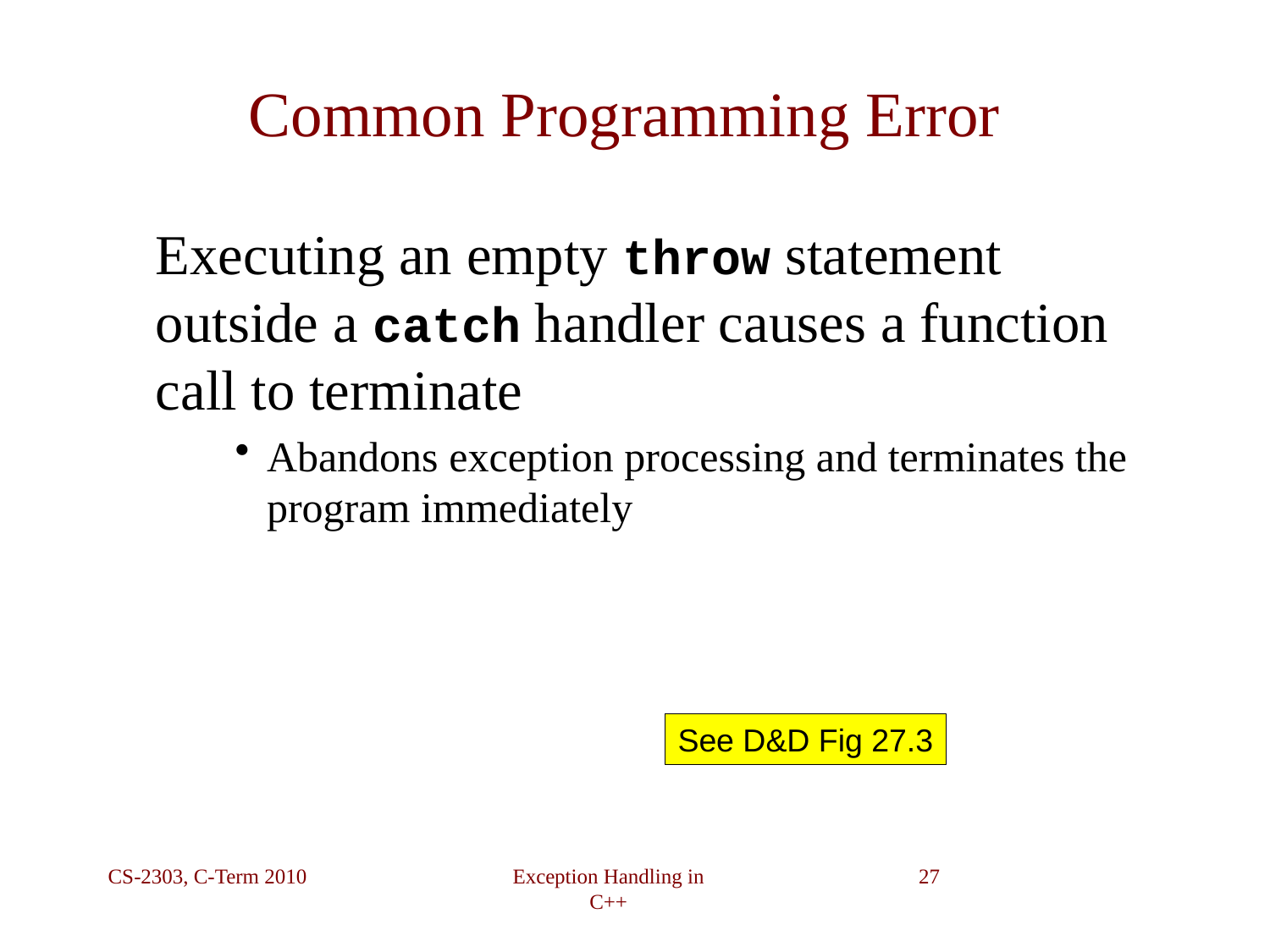

# Common Programming Error
	Executing an empty throw statement outside a catch handler causes a function call to terminate
Abandons exception processing and terminates the program immediately
See D&D Fig 27.3
CS-2303, C-Term 2010
Exception Handling in C++
27